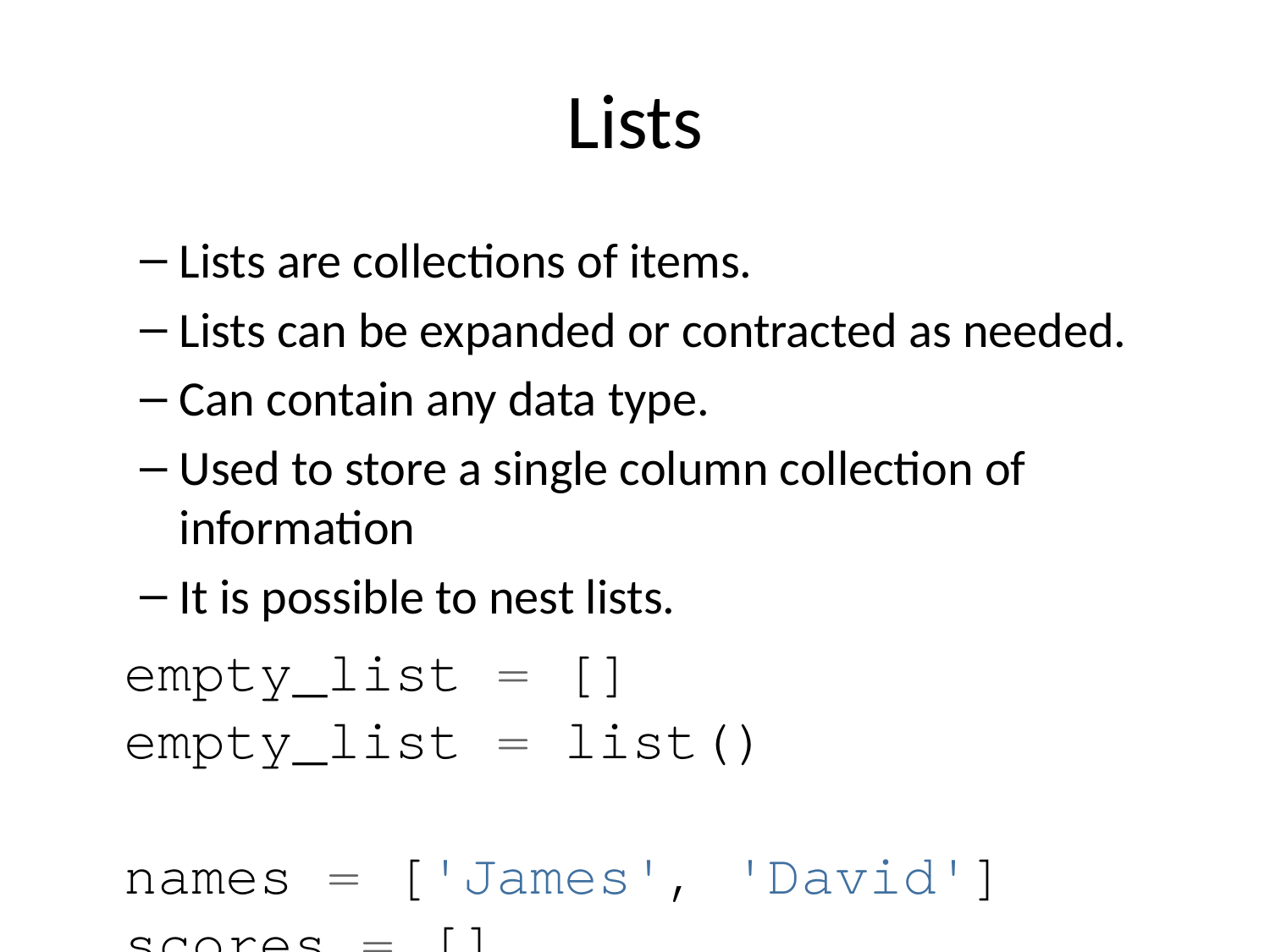

# Lists
Lists are collections of items.
Lists can be expanded or contracted as needed.
Can contain any data type.
Used to store a single column collection of information
It is possible to nest lists.
empty_list = []
empty_list = list()
names = ['James', 'David']
scores = []
scores.append(98) # Add new item to the end
scores.append(99)
print(names) # ['Christopher', 'Susan']
print(scores) # [98,99]
print(scores[1]) # 99